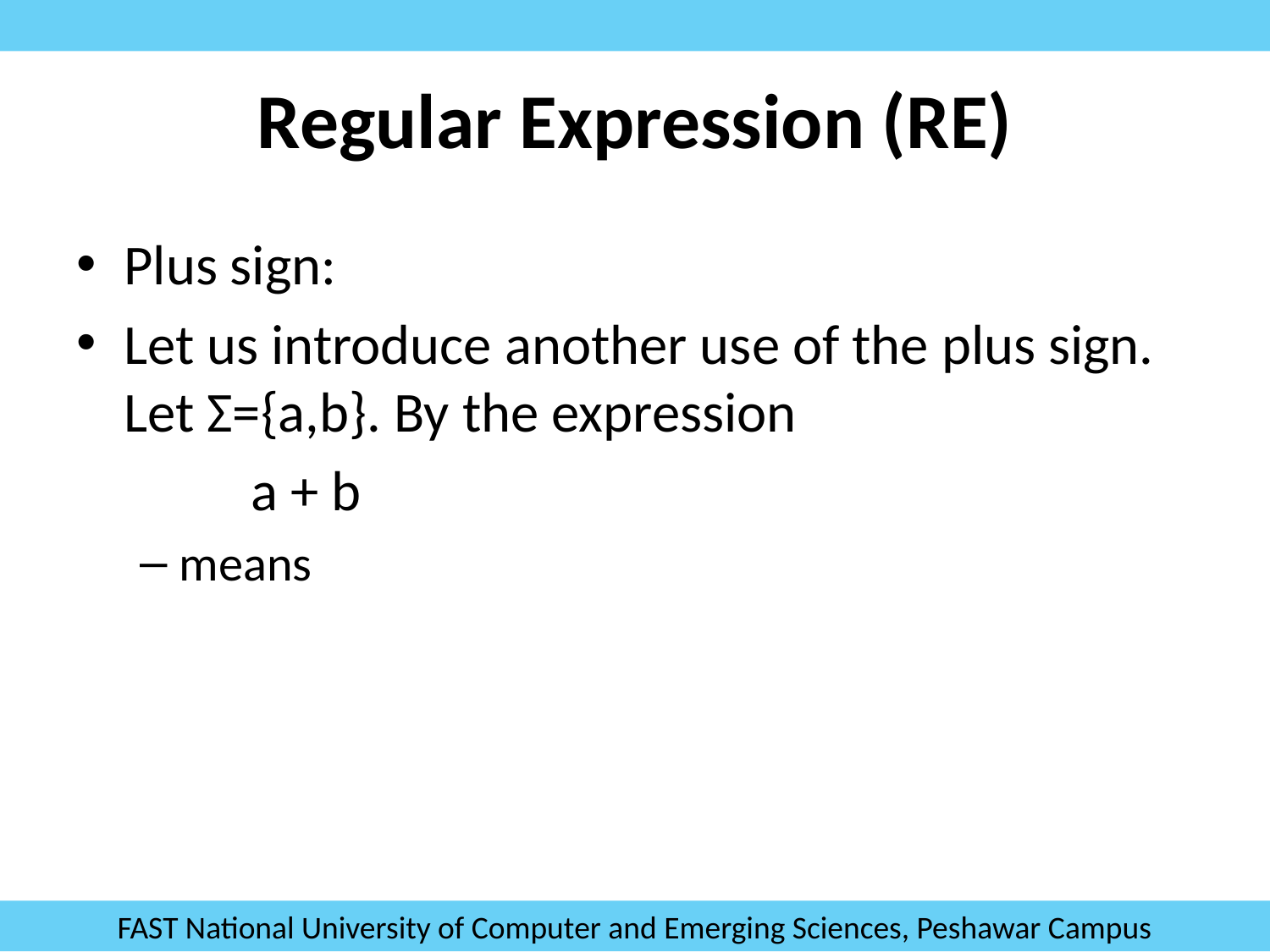

# Regular Expression (RE)
Plus sign:
Let us introduce another use of the plus sign. Let Σ={a,b}. By the expression
		a + b
means
FAST National University of Computer and Emerging Sciences, Peshawar Campus